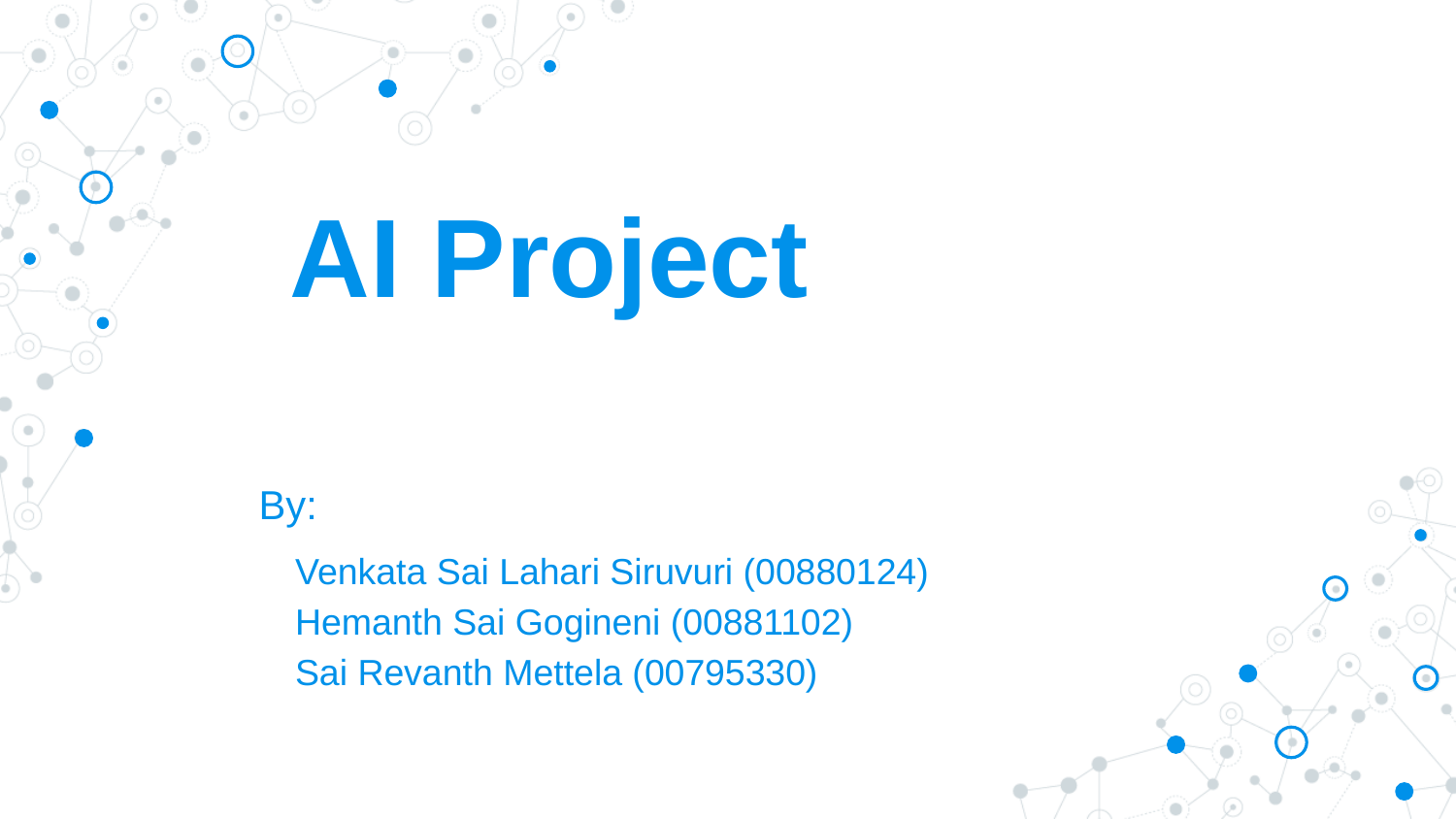

# AI Project
By:
Venkata Sai Lahari Siruvuri (00880124)
Hemanth Sai Gogineni (00881102)
Sai Revanth Mettela (00795330)